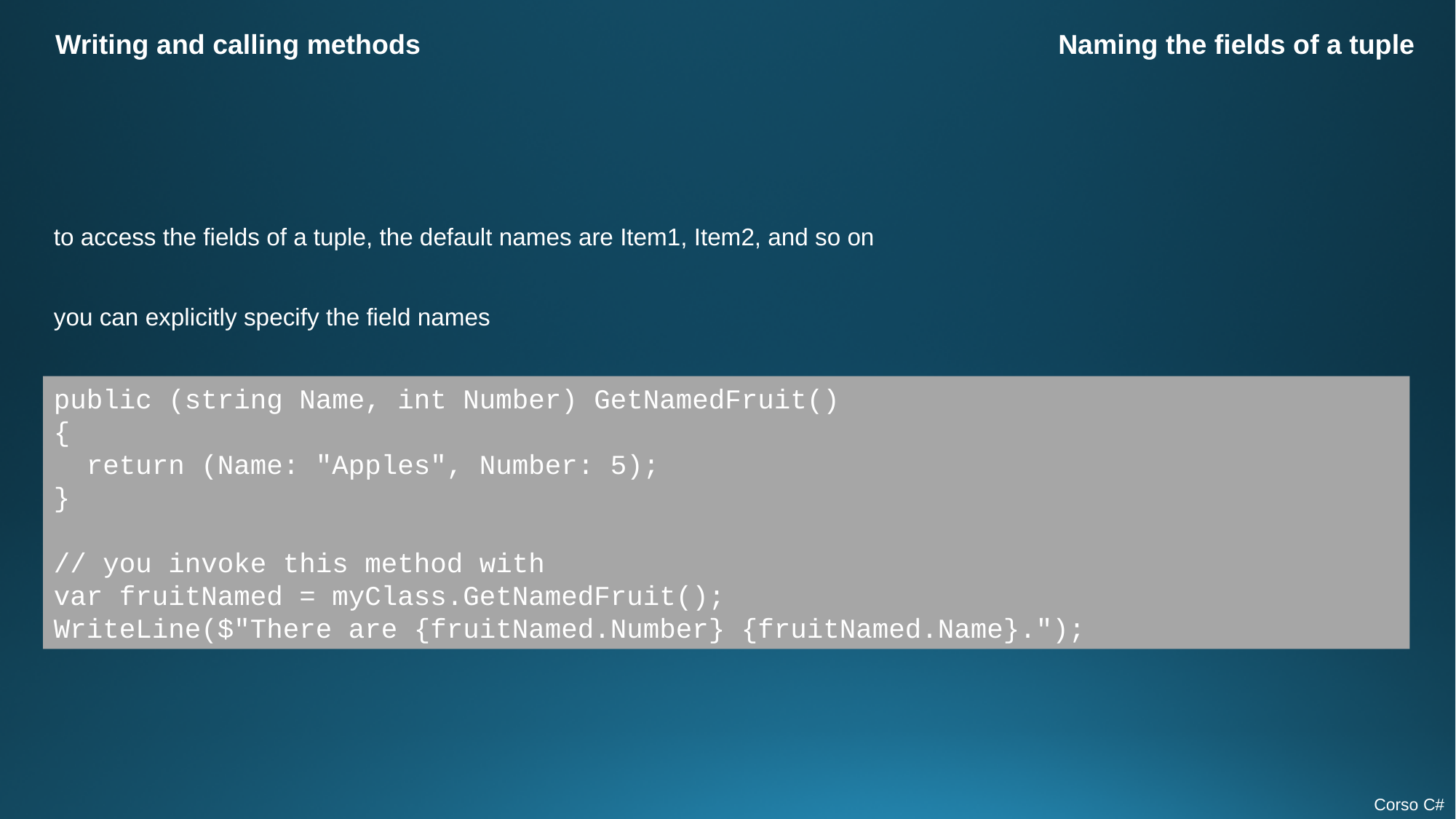

Writing and calling methods
Naming the fields of a tuple
to access the fields of a tuple, the default names are Item1, Item2, and so on
you can explicitly specify the field names
public (string Name, int Number) GetNamedFruit()
{
  return (Name: "Apples", Number: 5);
}

// you invoke this method with
var fruitNamed = myClass.GetNamedFruit();
WriteLine($"There are {fruitNamed.Number} {fruitNamed.Name}.");
Corso C#